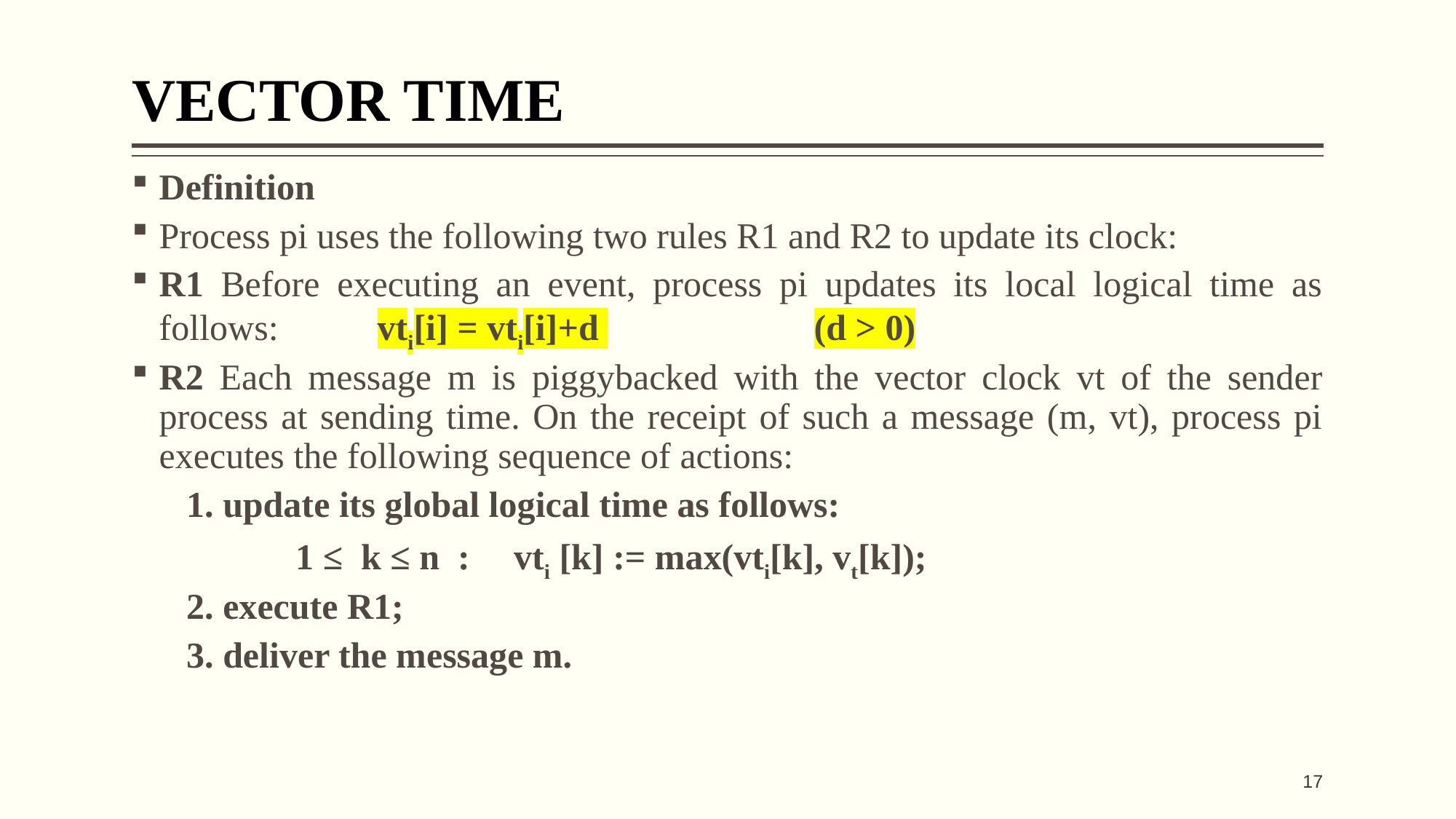

# VECTOR TIME
Definition
Process pi uses the following two rules R1 and R2 to update its clock:
R1 Before executing an event, process pi updates its local logical time as follows: 	vti[i] = vti[i]+d 		(d > 0)
R2 Each message m is piggybacked with the vector clock vt of the sender process at sending time. On the receipt of such a message (m, vt), process pi executes the following sequence of actions:
1. update its global logical time as follows:
	1 ≤  k ≤ n  : 	vti [k] := max(vti[k], vt[k]);
2. execute R1;
3. deliver the message m.
17